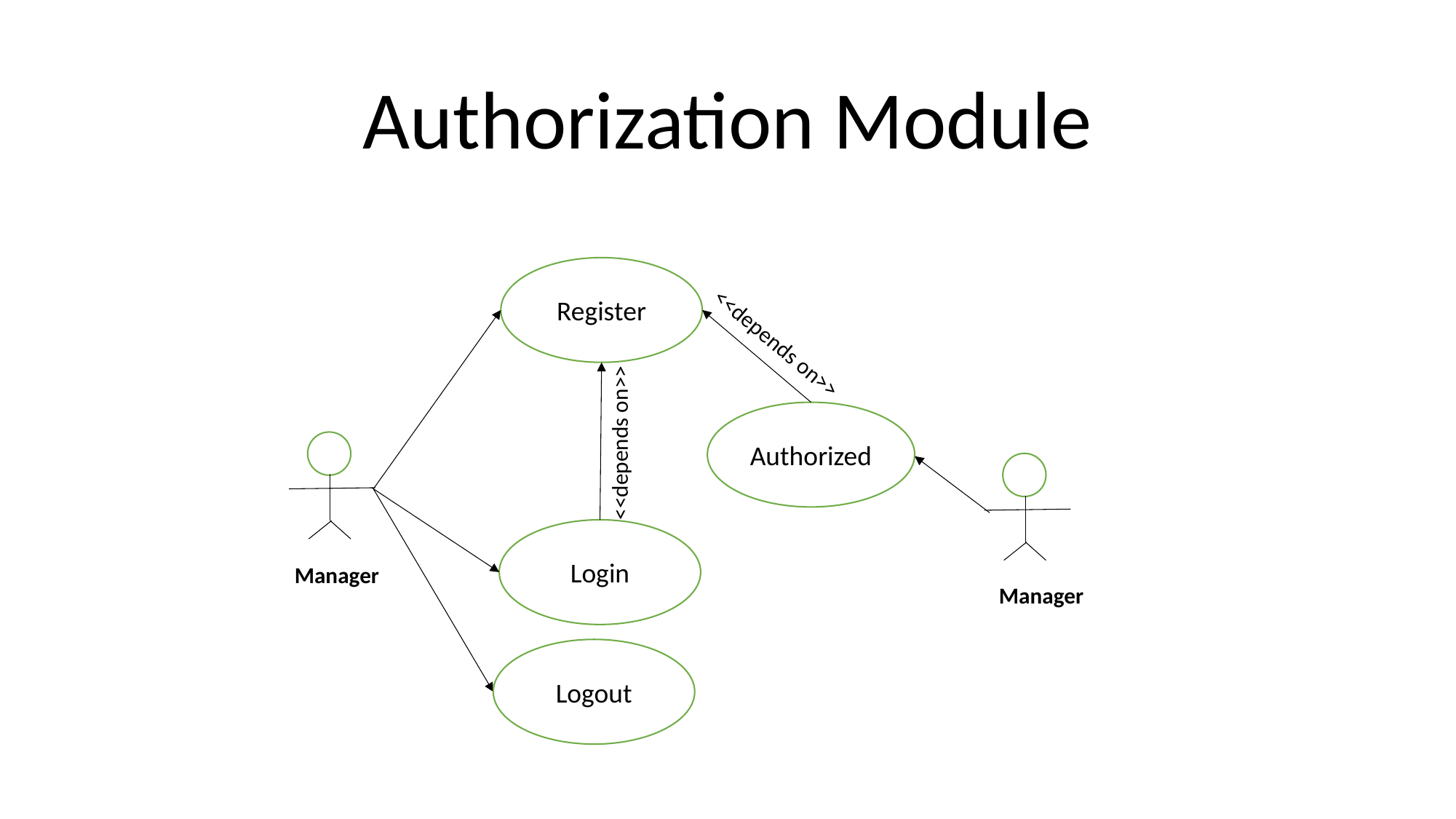

# Authorization Module

Register
<<depends on>>
Authorized
<<depends on>>

Login
Manager
Manager
Logout